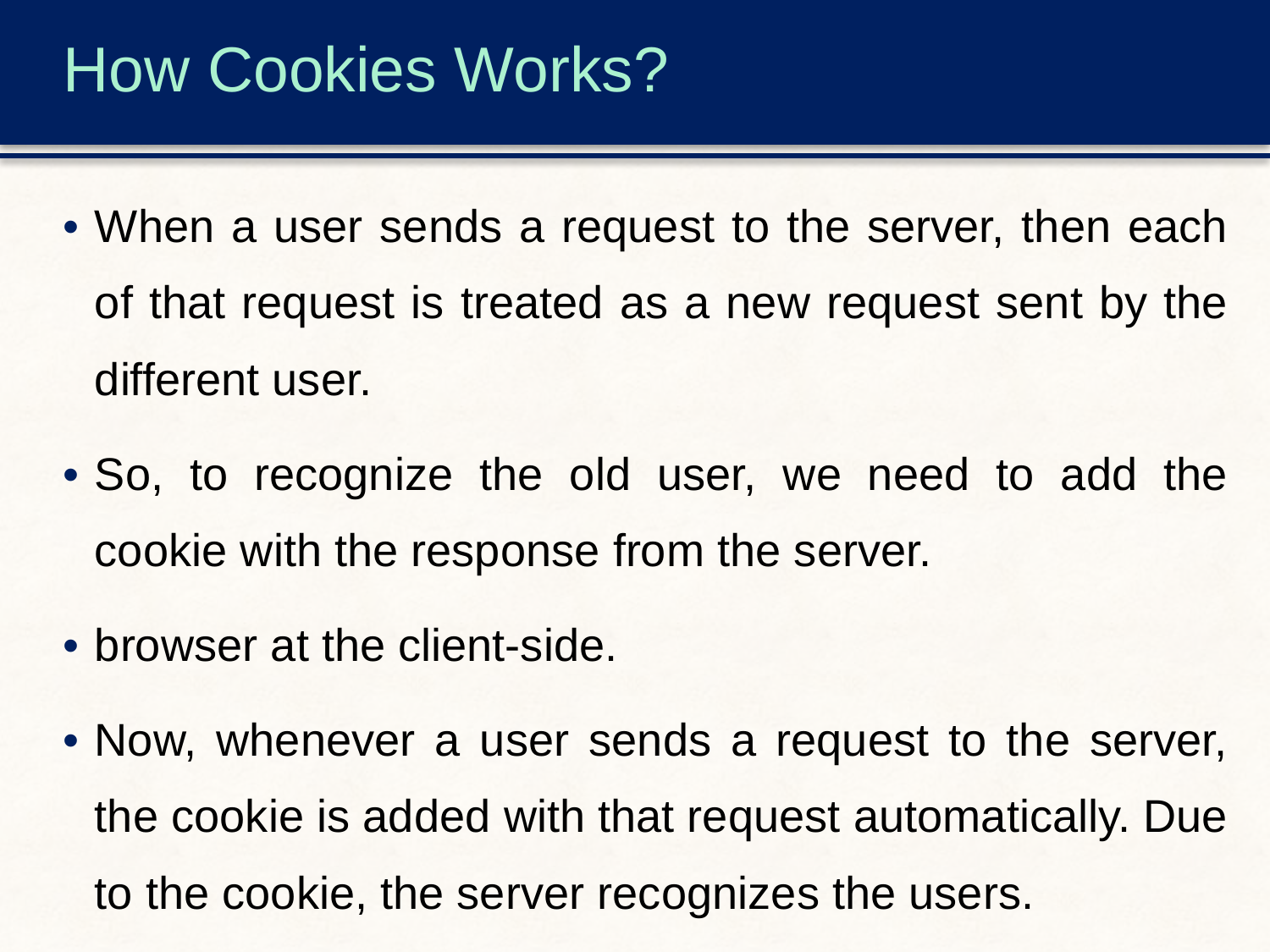

# How Cookies Works?
When a user sends a request to the server, then each of that request is treated as a new request sent by the different user.
So, to recognize the old user, we need to add the cookie with the response from the server.
browser at the client-side.
Now, whenever a user sends a request to the server, the cookie is added with that request automatically. Due to the cookie, the server recognizes the users.